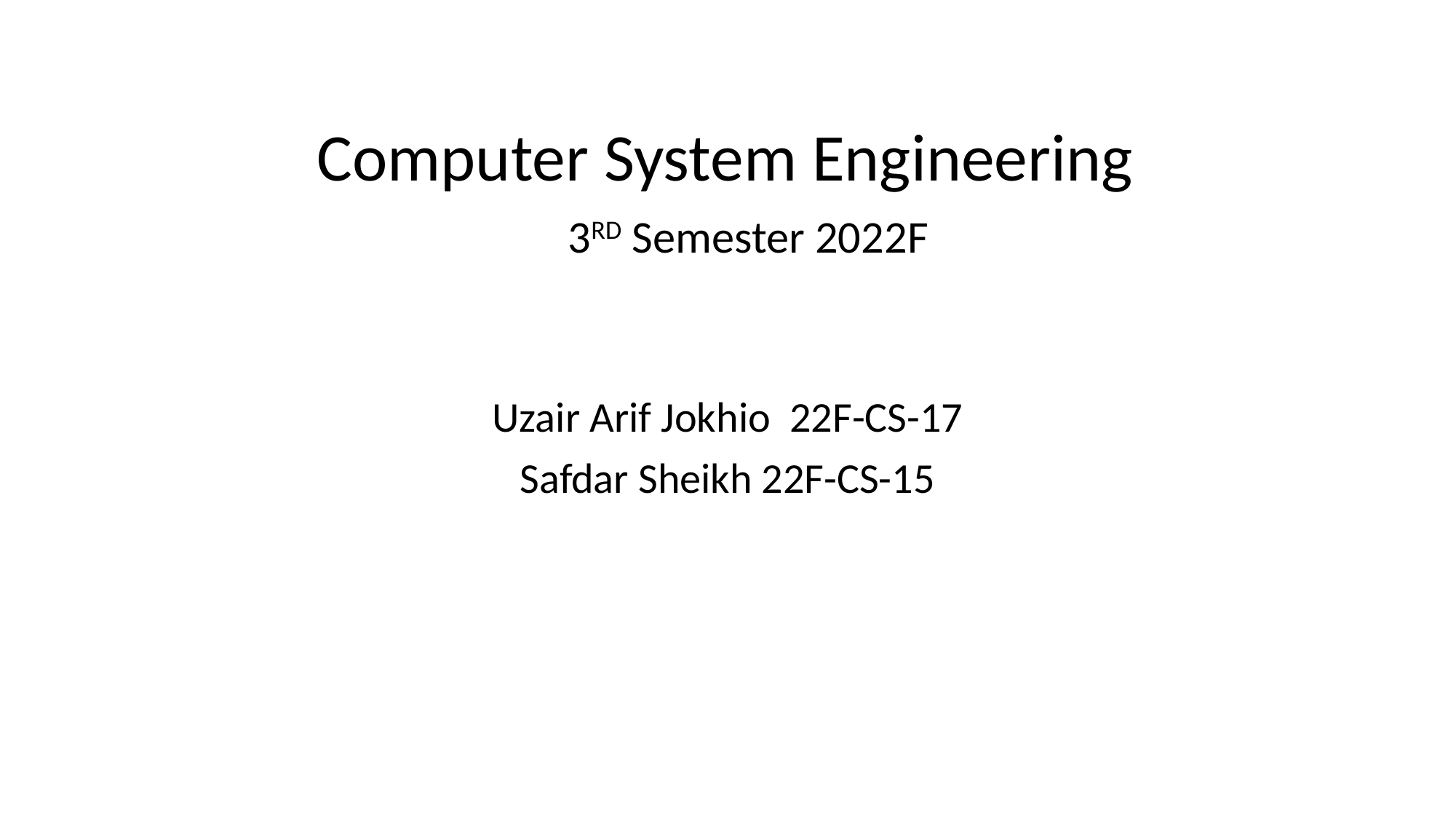

# Computer System Engineering 3RD Semester 2022F
Uzair Arif Jokhio  22F-CS-17
Safdar Sheikh 22F-CS-15